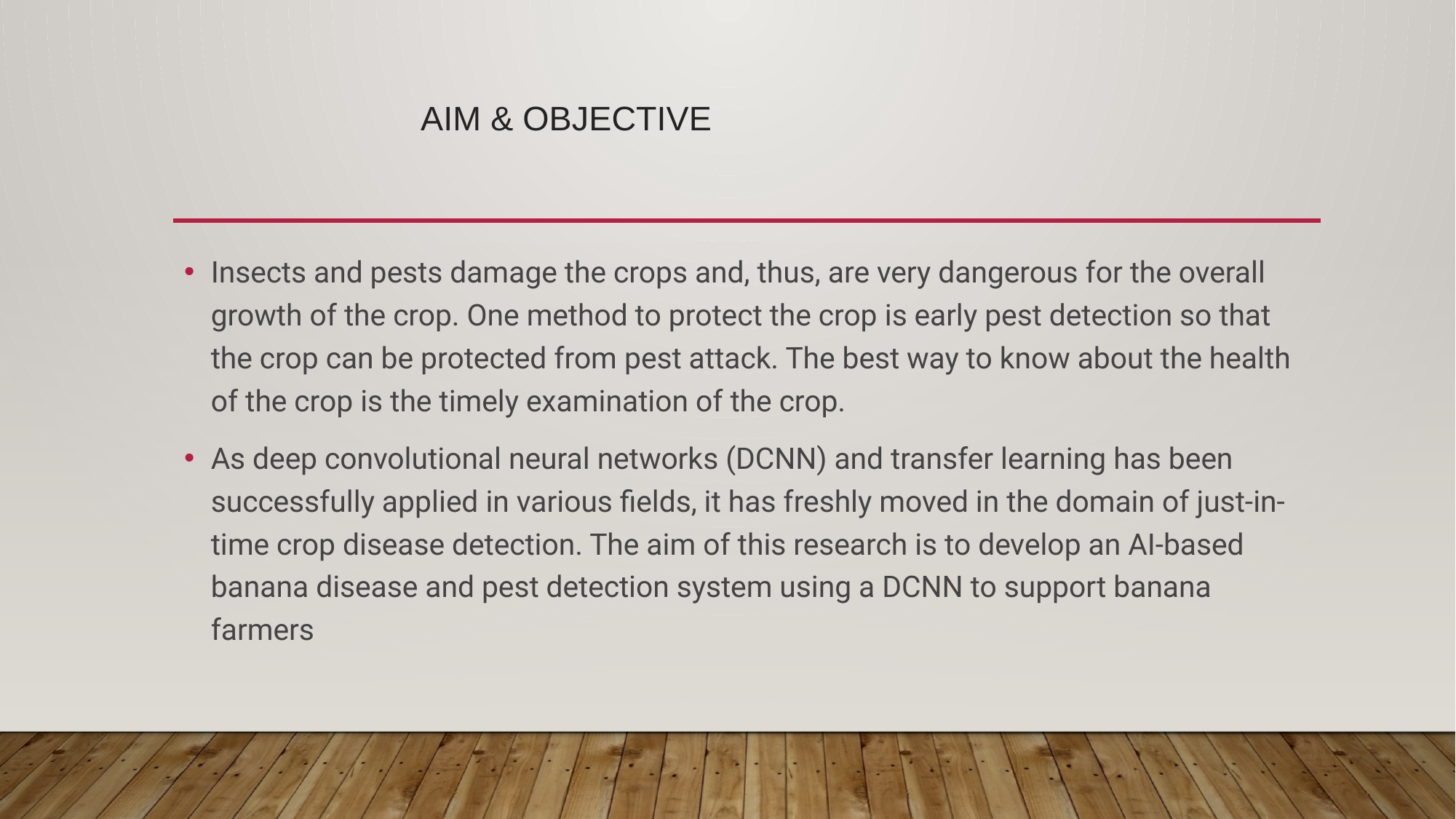

# Aim & Objective
Insects and pests damage the crops and, thus, are very dangerous for the overall growth of the crop. One method to protect the crop is early pest detection so that the crop can be protected from pest attack. The best way to know about the health of the crop is the timely examination of the crop.
As deep convolutional neural networks (DCNN) and transfer learning has been successfully applied in various fields, it has freshly moved in the domain of just-in-time crop disease detection. The aim of this research is to develop an AI-based banana disease and pest detection system using a DCNN to support banana farmers